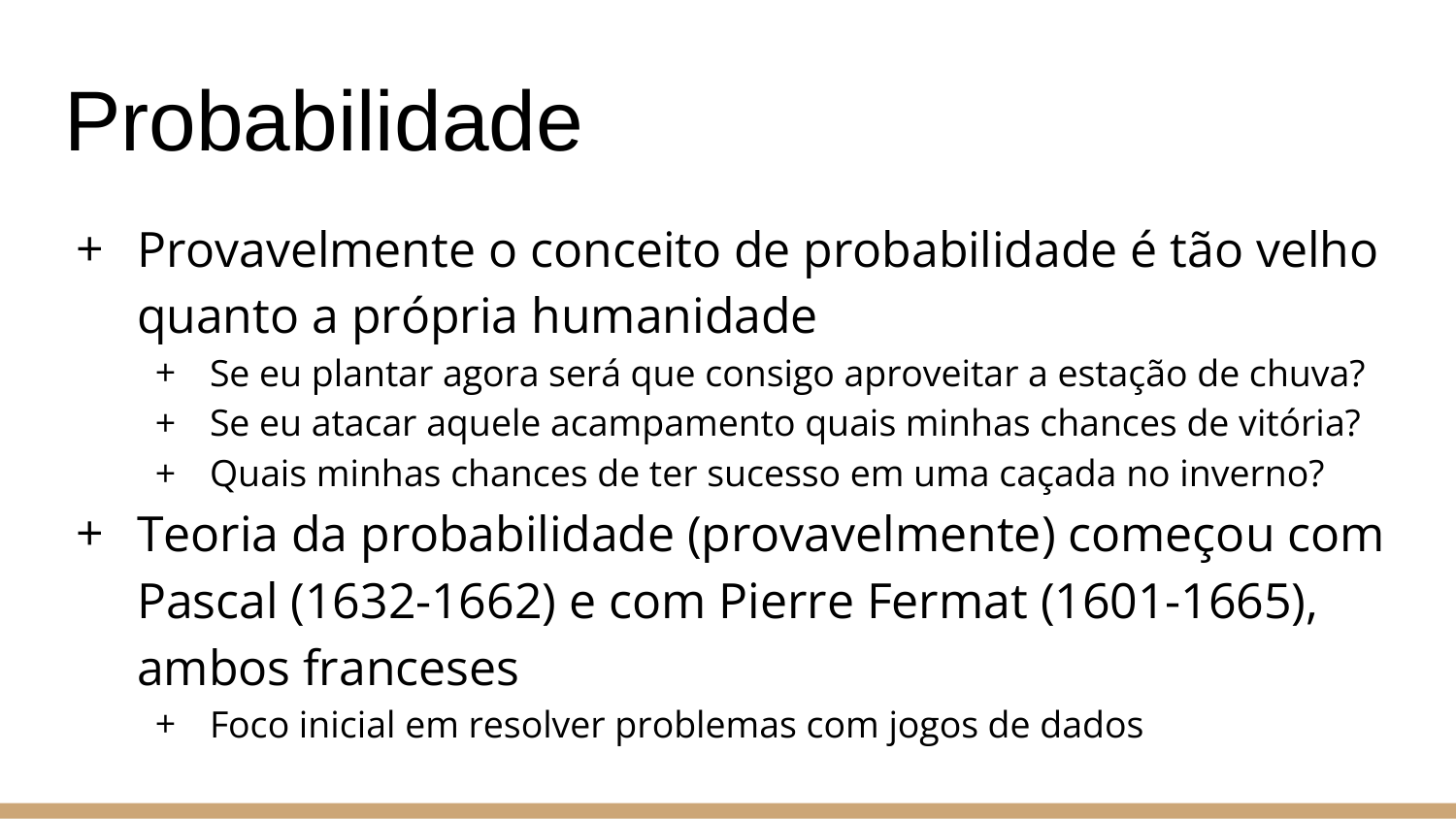

# Probabilidade
Provavelmente o conceito de probabilidade é tão velho quanto a própria humanidade
Se eu plantar agora será que consigo aproveitar a estação de chuva?
Se eu atacar aquele acampamento quais minhas chances de vitória?
Quais minhas chances de ter sucesso em uma caçada no inverno?
Teoria da probabilidade (provavelmente) começou com Pascal (1632-1662) e com Pierre Fermat (1601-1665), ambos franceses
Foco inicial em resolver problemas com jogos de dados